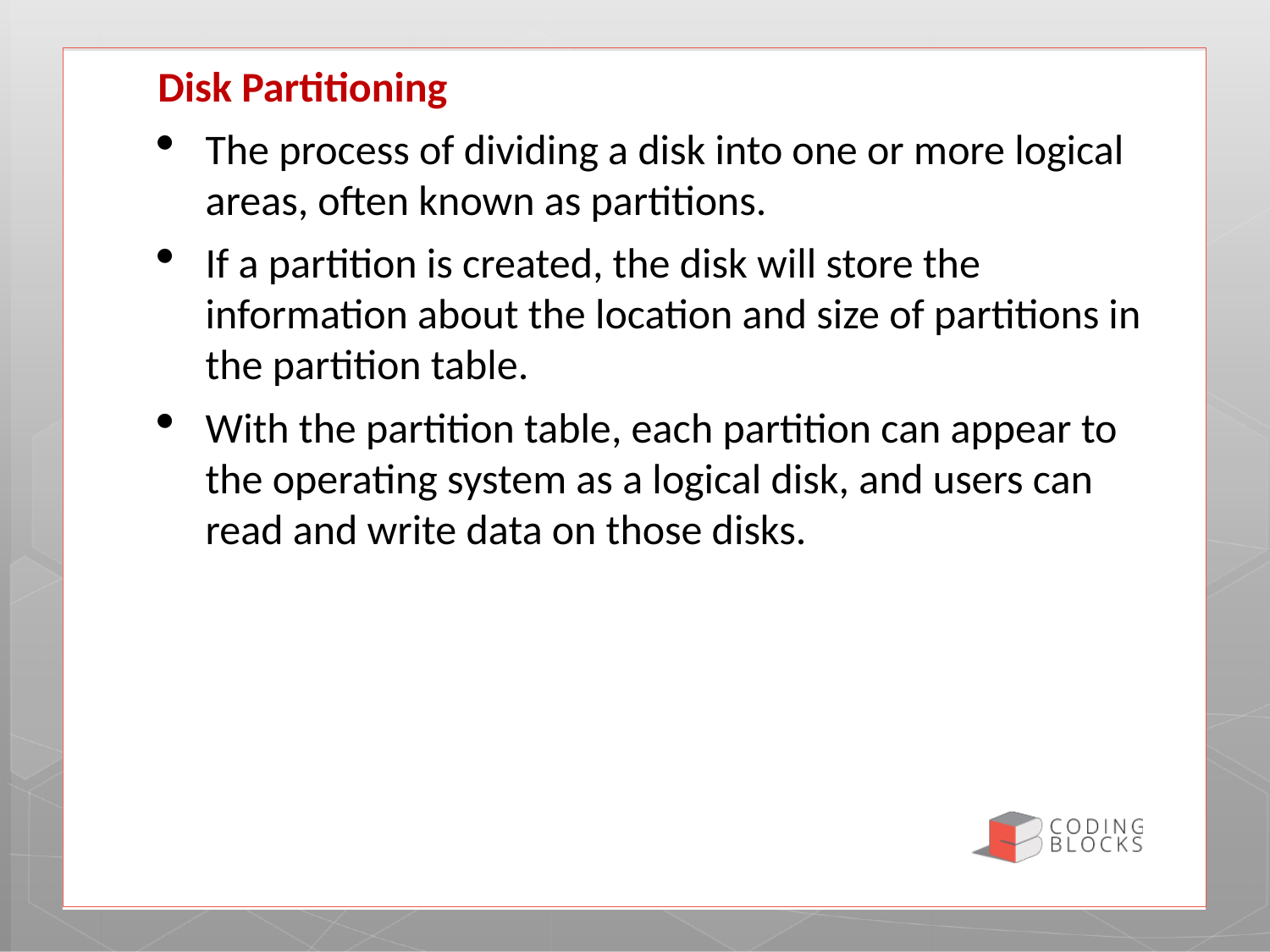

Disk Partitioning
The process of dividing a disk into one or more logical areas, often known as partitions.
If a partition is created, the disk will store the information about the location and size of partitions in the partition table.
With the partition table, each partition can appear to the operating system as a logical disk, and users can read and write data on those disks.